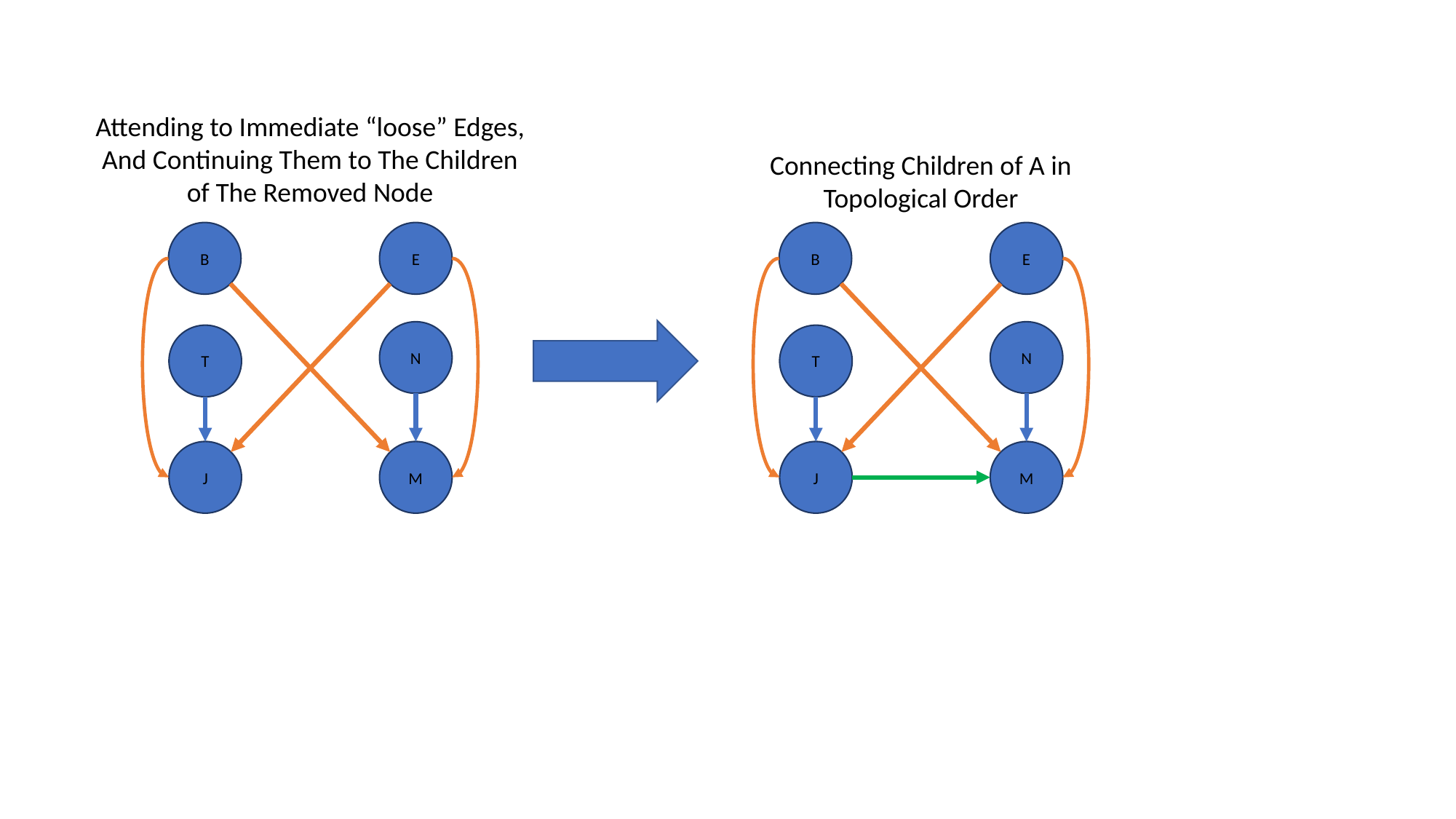

Figure 1: BN after removing “A”
Attending to Immediate “loose” Edges, And Continuing Them to The Children of The Removed Node
Connecting Children of A in Topological Order
B
E
B
E

N
N
T
T
M
M
J
J